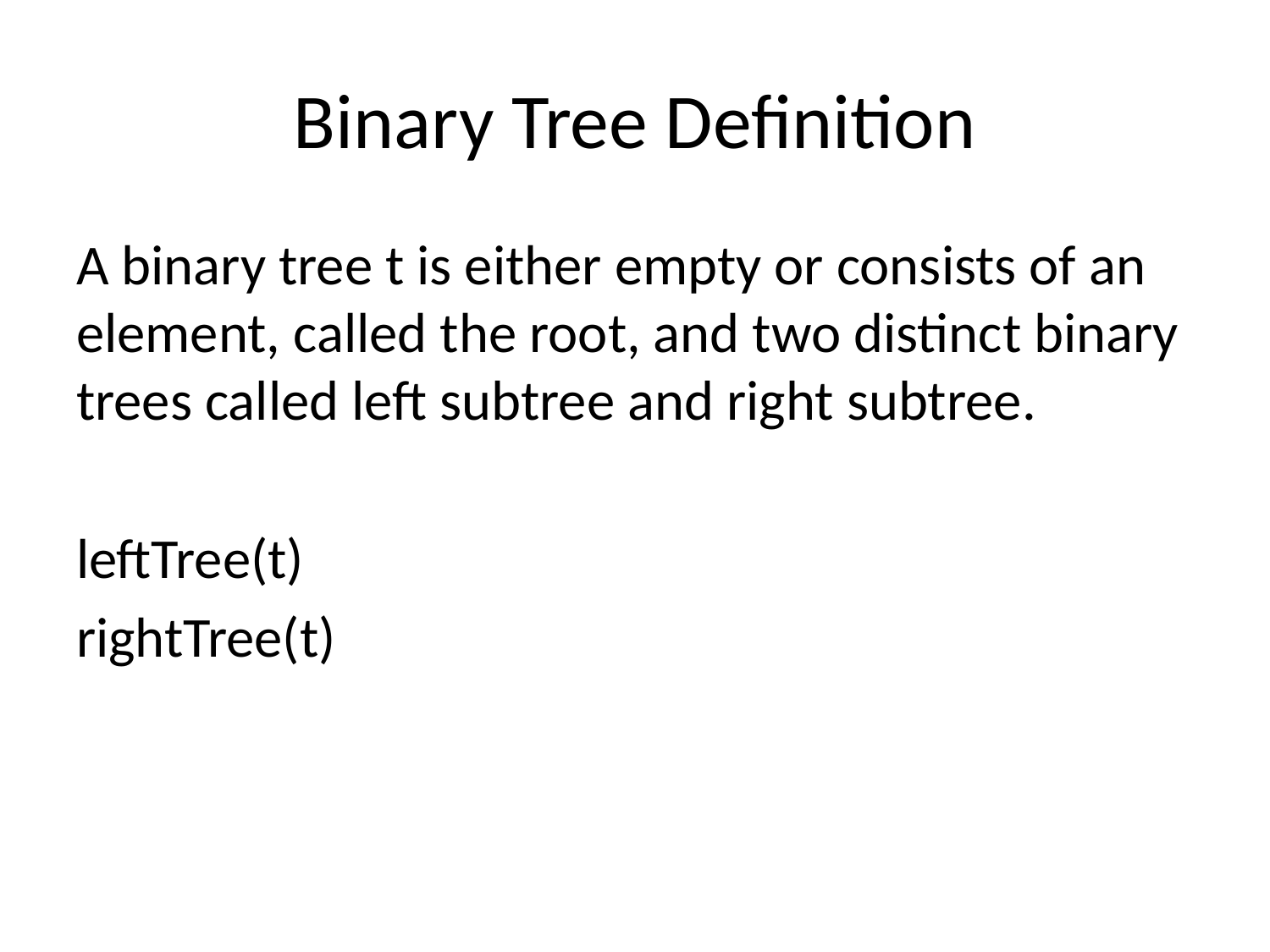

# Binary Tree Definition
A binary tree t is either empty or consists of an element, called the root, and two distinct binary trees called left subtree and right subtree.

leftTree(t)
rightTree(t)